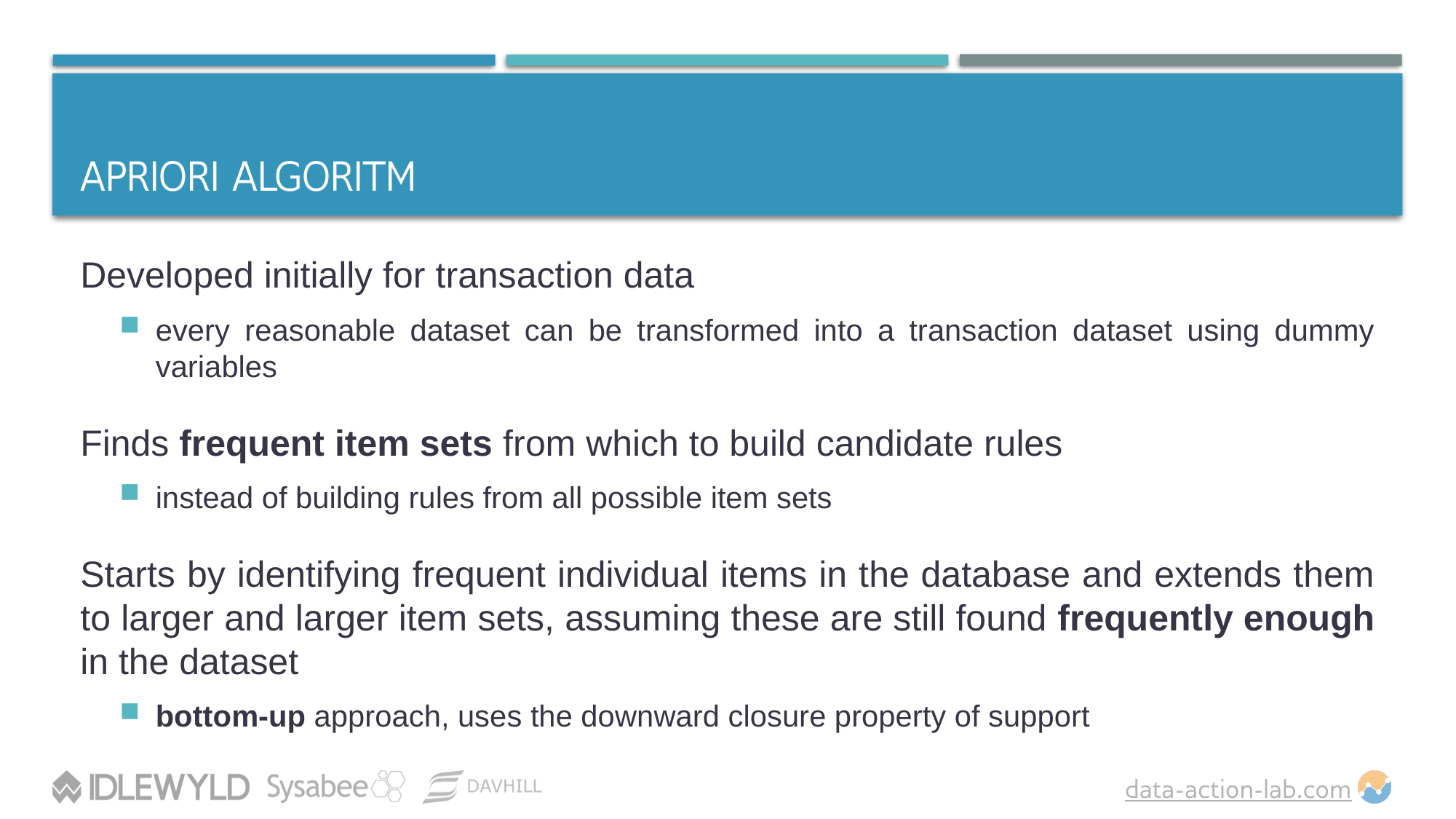

# Apriori Algoritm
Developed initially for transaction data
every reasonable dataset can be transformed into a transaction dataset using dummy variables

Finds frequent item sets from which to build candidate rules
instead of building rules from all possible item sets

Starts by identifying frequent individual items in the database and extends them to larger and larger item sets, assuming these are still found frequently enough in the dataset
bottom-up approach, uses the downward closure property of support